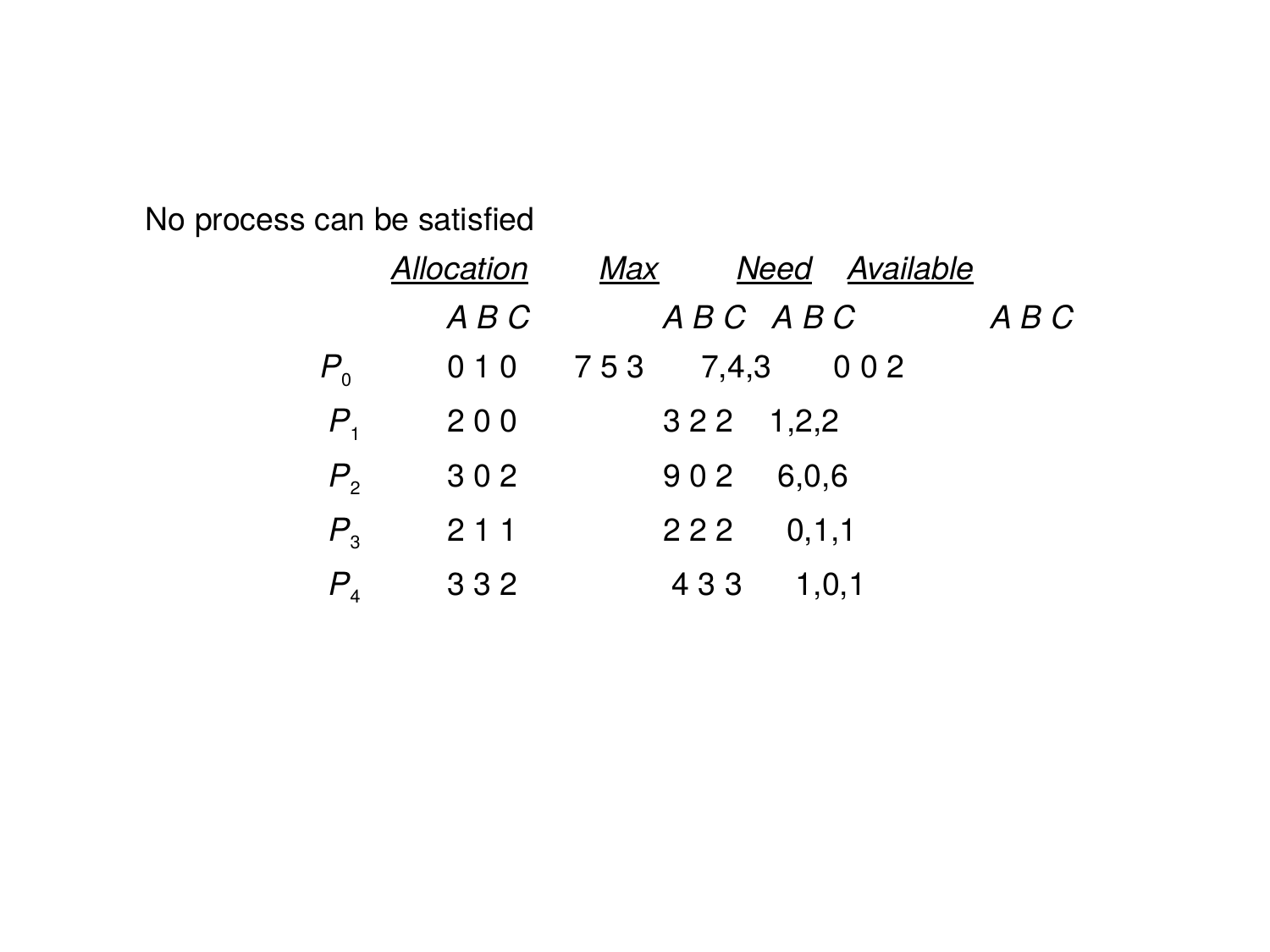

#
No process can be satisfied
  		        Allocation        Max	    Need    Available
			A B C	          A B C   A B C 	    A B C
		P0	0 1 0	7 5 3 	7,4,3       0 0 2
		 P1	2 0 0 	          3 2 2    1,2,2
		 P2	3 0 2 	          9 0 2     6,0,6
		 P3	2 1 1 	          2 2 2      0,1,1
		 P4	3 3 2	           4 3 3      1,0,1